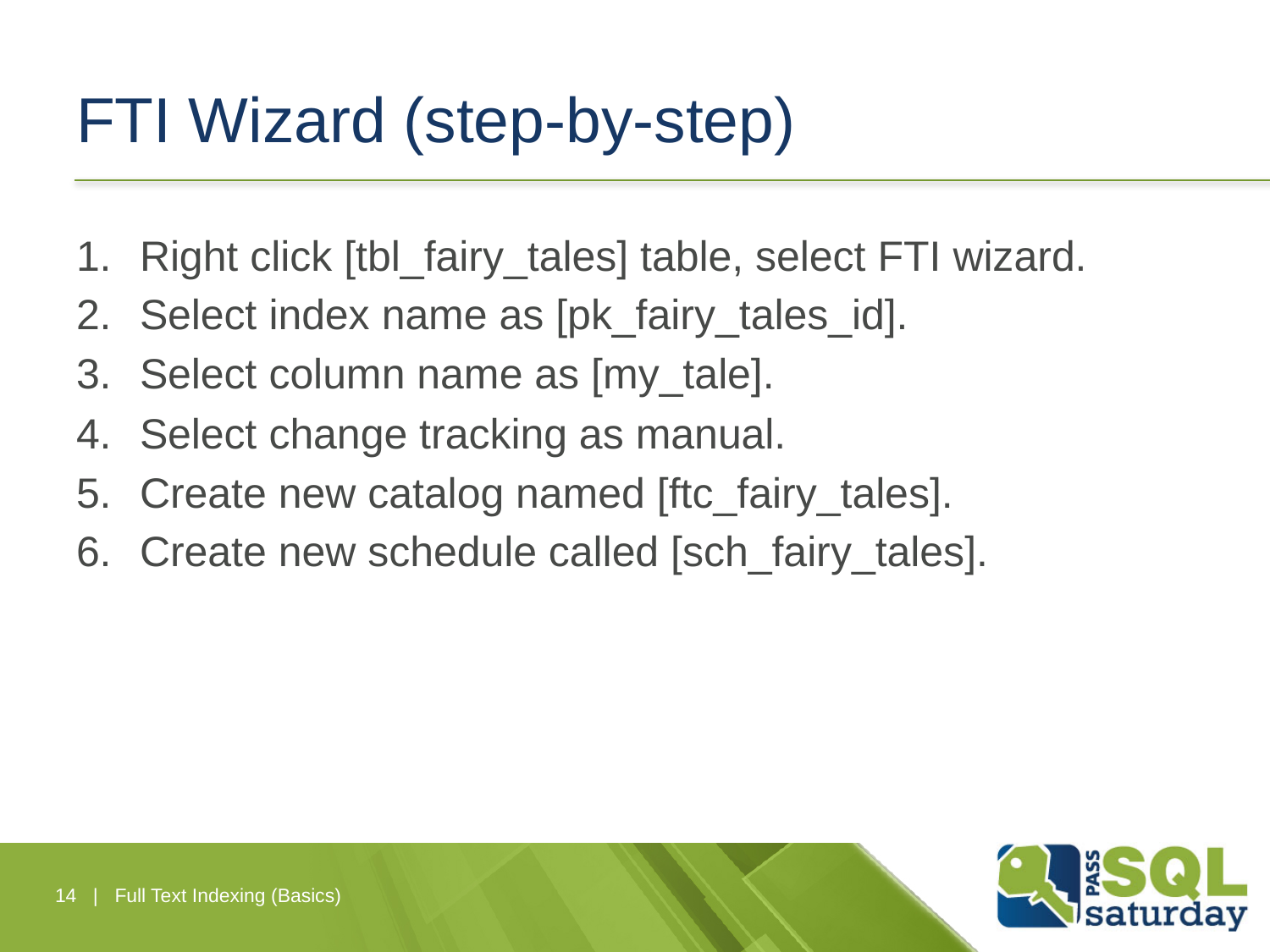

# FTI Wizard (step-by-step)
Right click [tbl_fairy_tales] table, select FTI wizard.
Select index name as [pk_fairy_tales_id].
Select column name as [my_tale].
Select change tracking as manual.
Create new catalog named [ftc_fairy_tales].
Create new schedule called [sch_fairy_tales].